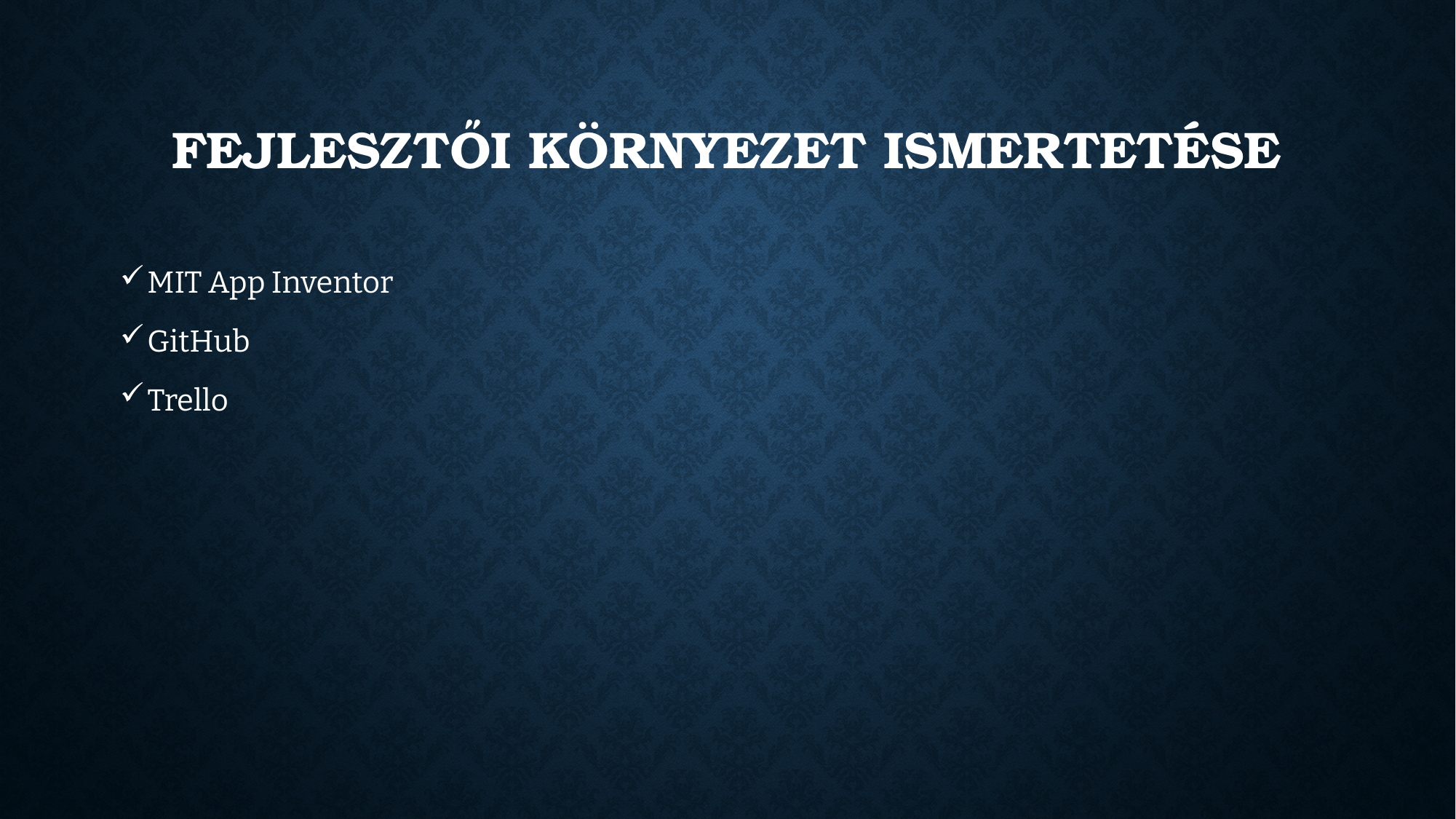

# Fejlesztői környezet ismertetése
MIT App Inventor
GitHub
Trello